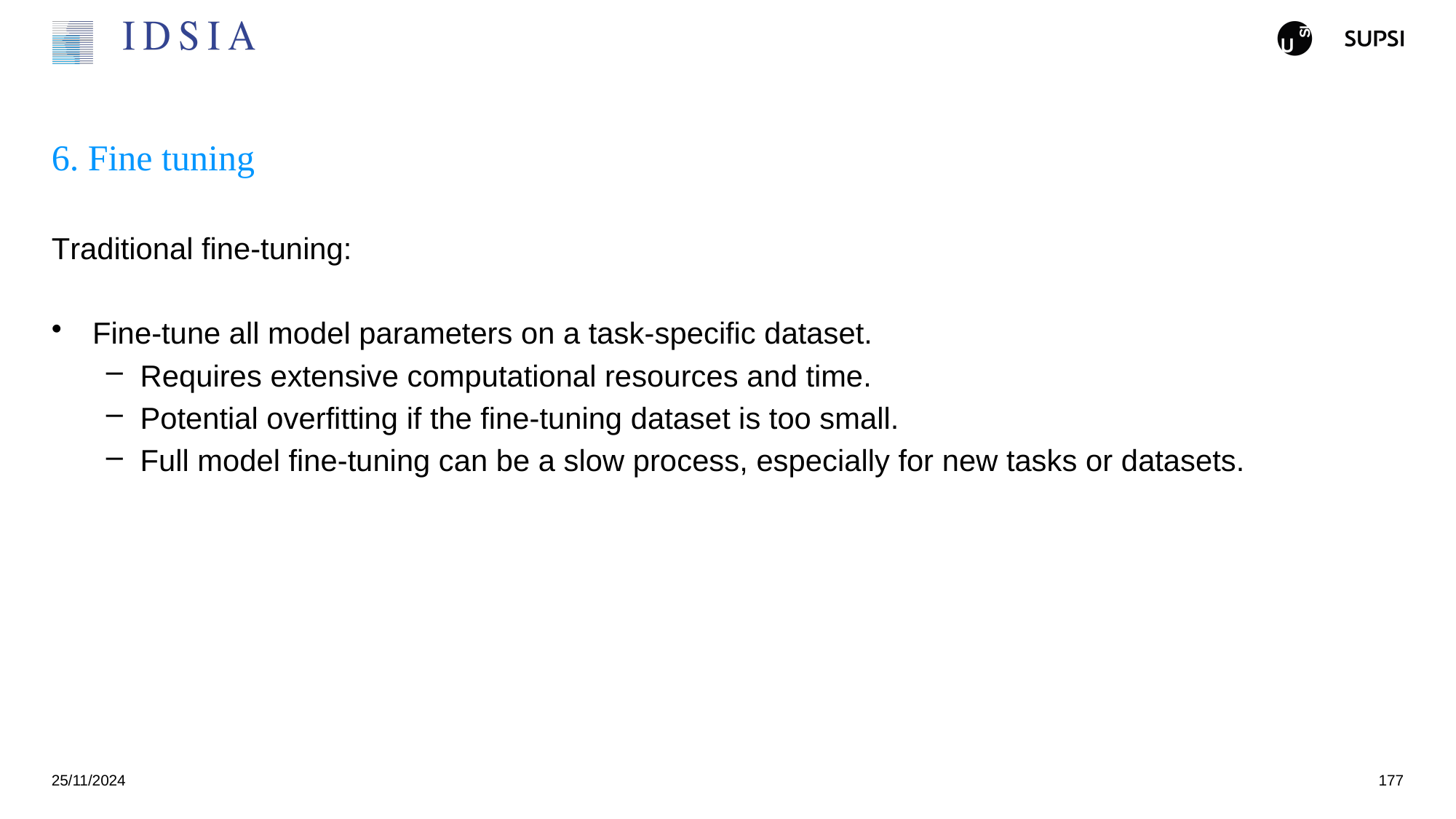

# 6. Fine tuning
Traditional fine-tuning:

Fine-tune all model parameters on a task-specific dataset.
Requires extensive computational resources and time.
Potential overfitting if the fine-tuning dataset is too small.
Full model fine-tuning can be a slow process, especially for new tasks or datasets.

25/11/2024
177